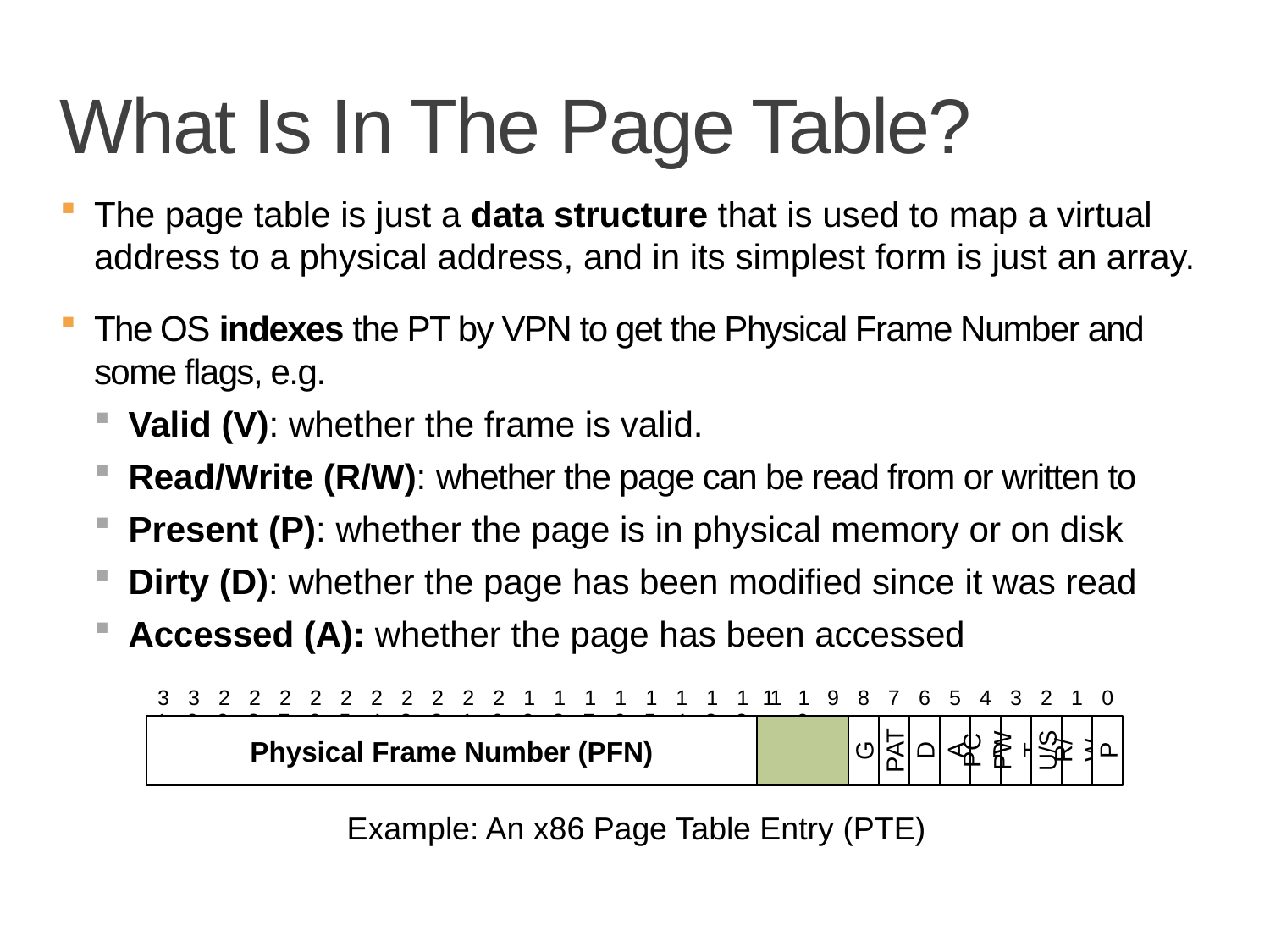

# What Is In The Page Table?
The page table is just a data structure that is used to map a virtual address to a physical address, and in its simplest form is just an array.
The OS indexes the PT by VPN to get the Physical Frame Number and some flags, e.g.
Valid (V): whether the frame is valid.
Read/Write (R/W): whether the page can be read from or written to
Present (P): whether the page is in physical memory or on disk
Dirty (D): whether the page has been modified since it was read
Accessed (A): whether the page has been accessed

| 31 | 30 | 29 | 28 | 27 | 26 | 25 | 24 | 23 | 22 | 21 | 20 | 19 | 18 | 17 | 16 | 15 | 14 | 13 | 12 | 11 | 10 | 9 | 8 | 7 | 6 | 5 | 4 | 3 | 2 | 1 | 0 |
| --- | --- | --- | --- | --- | --- | --- | --- | --- | --- | --- | --- | --- | --- | --- | --- | --- | --- | --- | --- | --- | --- | --- | --- | --- | --- | --- | --- | --- | --- | --- | --- |
Physical Frame Number (PFN)

G
PAT
D
A
PCD
PWT
U/S
R/W
P
Example: An x86 Page Table Entry (PTE)